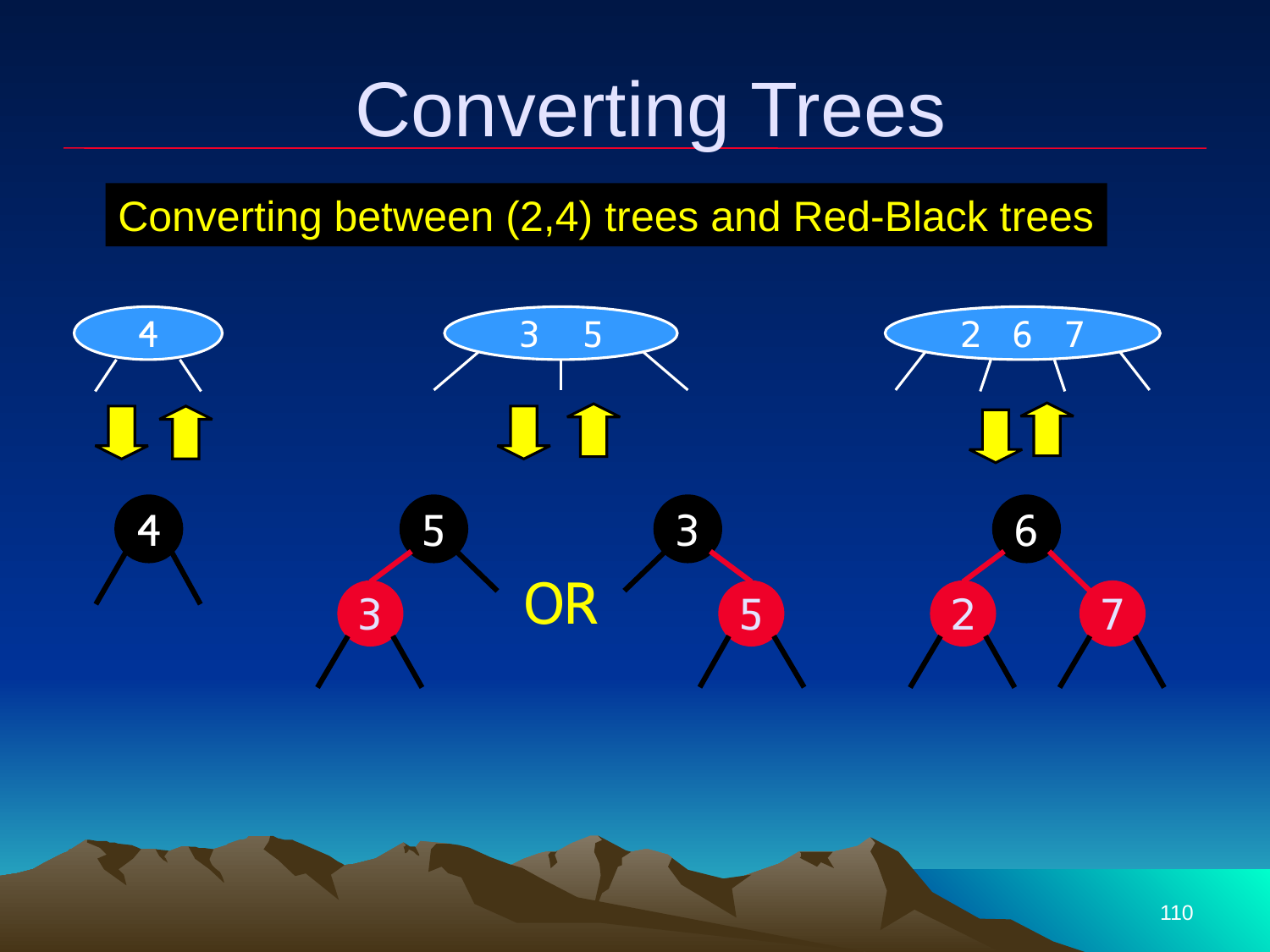

# Converting Trees
Converting between (2,4) trees and Red-Black trees
4

3    5
2   6   7

4
5
3
6
OR
3
5
2
7
110